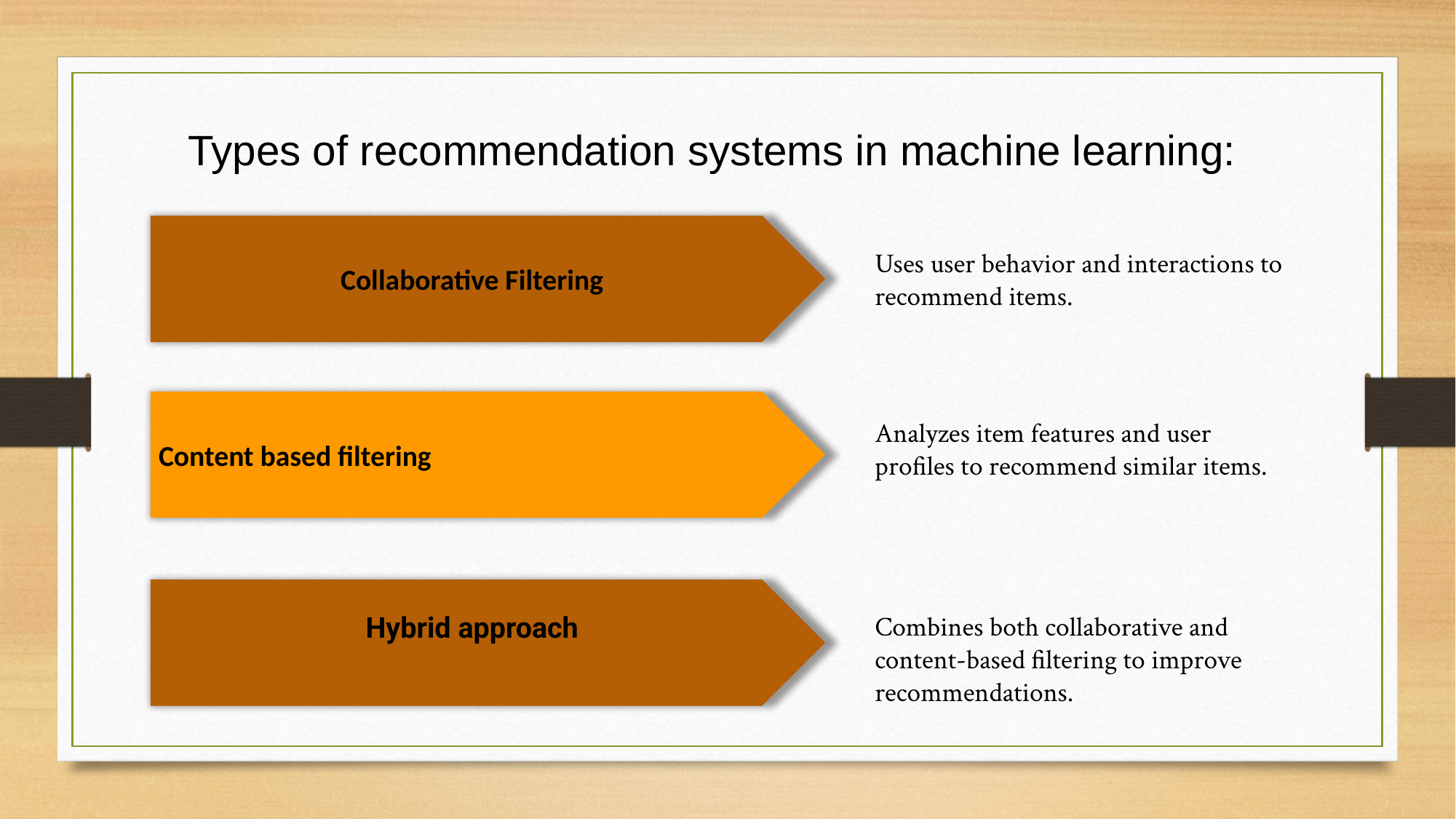

Types of recommendation systems in machine learning:
Collaborative Filtering
Uses user behavior and interactions to recommend items.
Content based filtering
Analyzes item features and user profiles to recommend similar items.
Hybrid approach

Combines both collaborative and content-based filtering to improve recommendations.